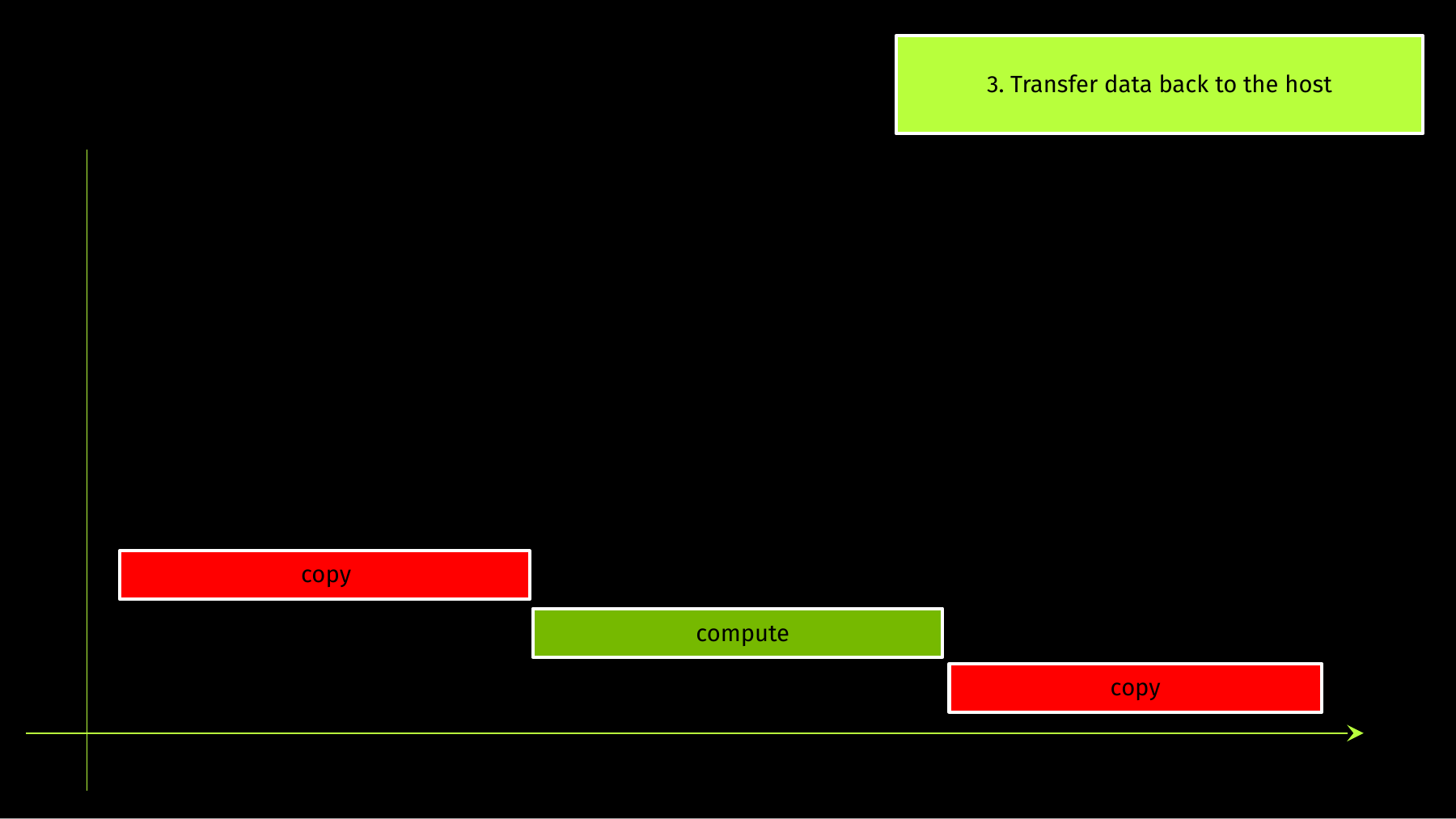

3. Transfer data back to the host

copy

compute

copy